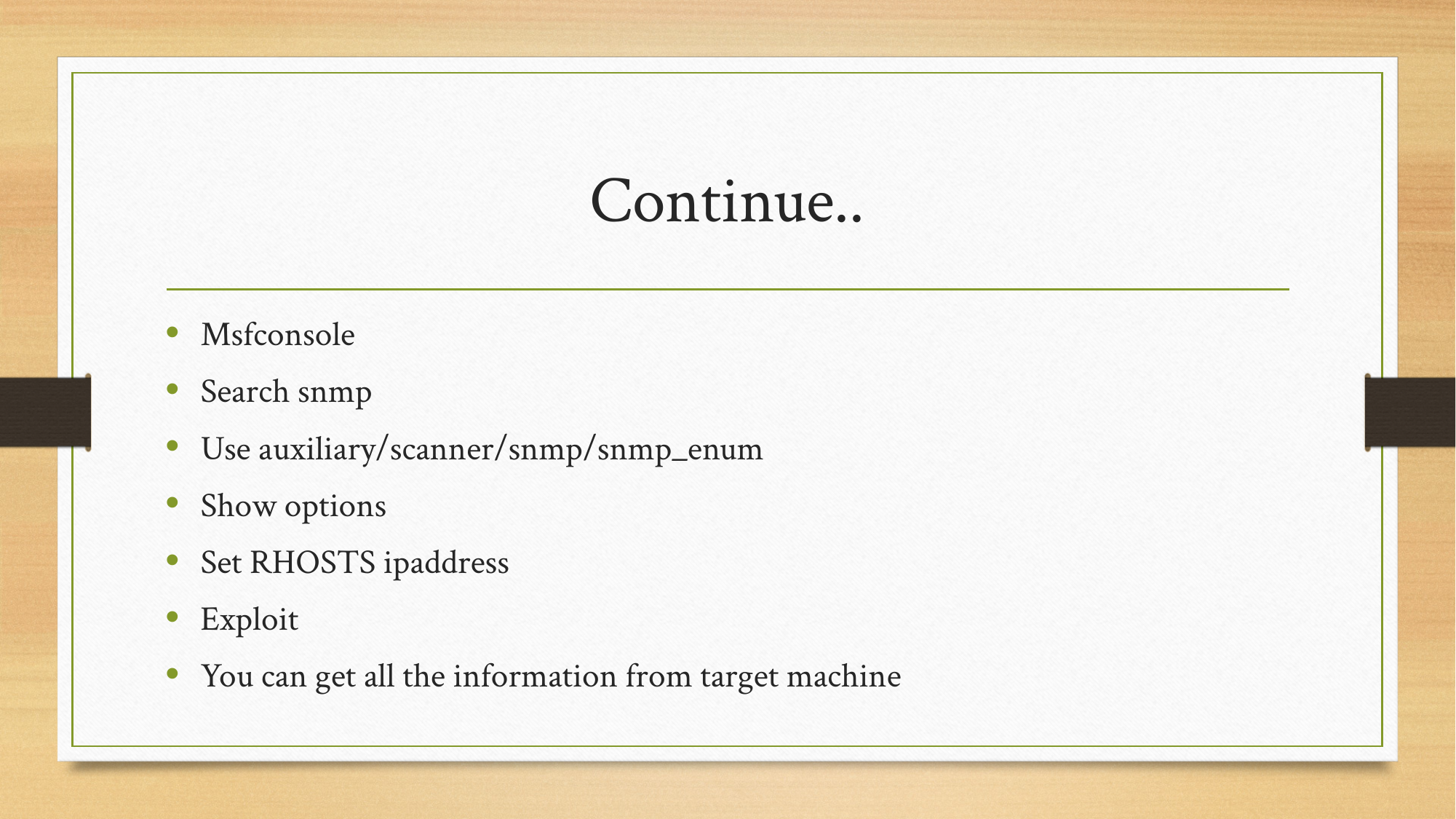

# Continue..
Msfconsole
Search snmp
Use auxiliary/scanner/snmp/snmp_enum
Show options
Set RHOSTS ipaddress
Exploit
You can get all the information from target machine